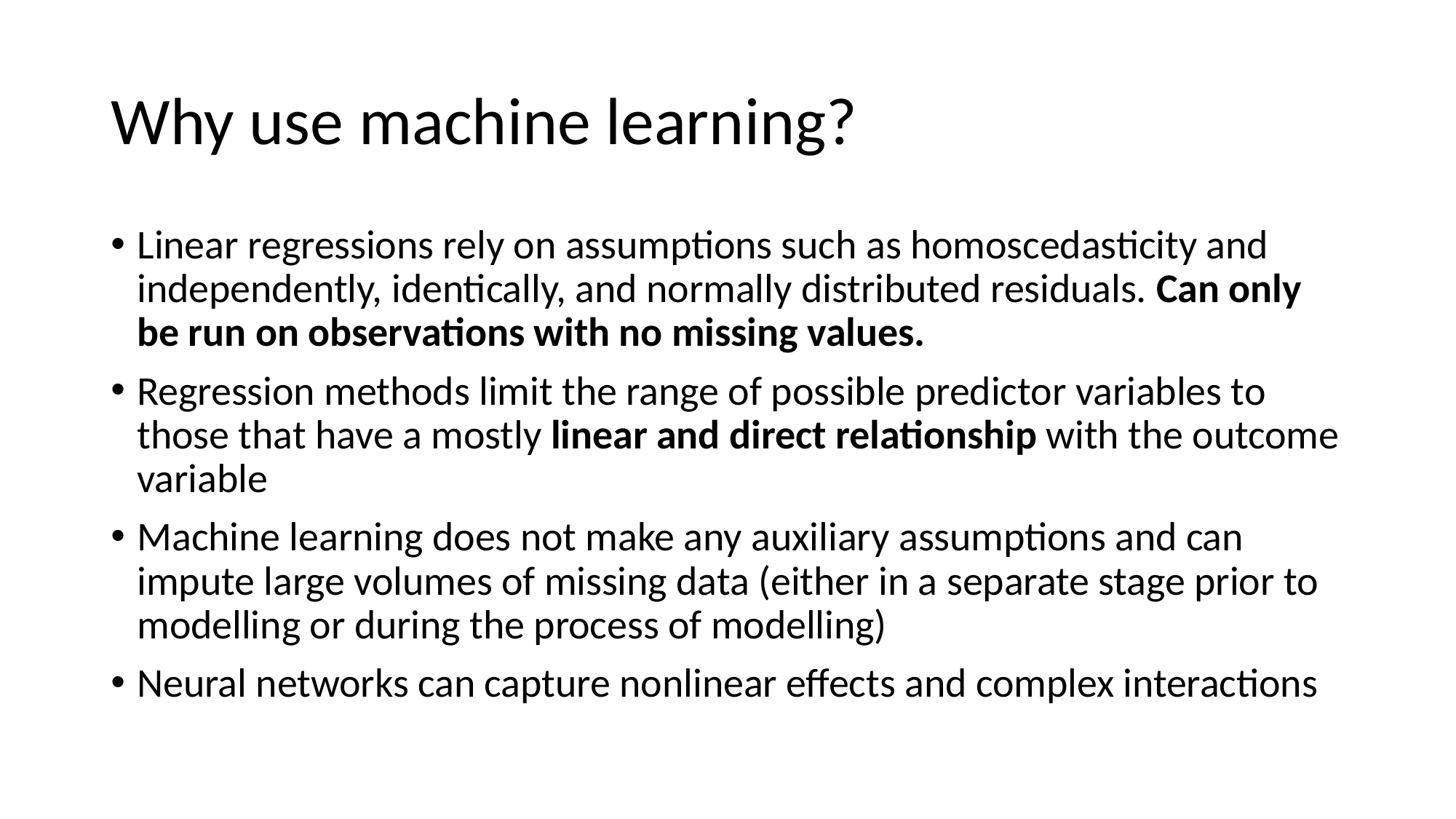

# Why use machine learning?
Linear regressions rely on assumptions such as homoscedasticity and independently, identically, and normally distributed residuals. Can only be run on observations with no missing values.
Regression methods limit the range of possible predictor variables to those that have a mostly linear and direct relationship with the outcome variable
Machine learning does not make any auxiliary assumptions and can impute large volumes of missing data (either in a separate stage prior to modelling or during the process of modelling)
Neural networks can capture nonlinear effects and complex interactions